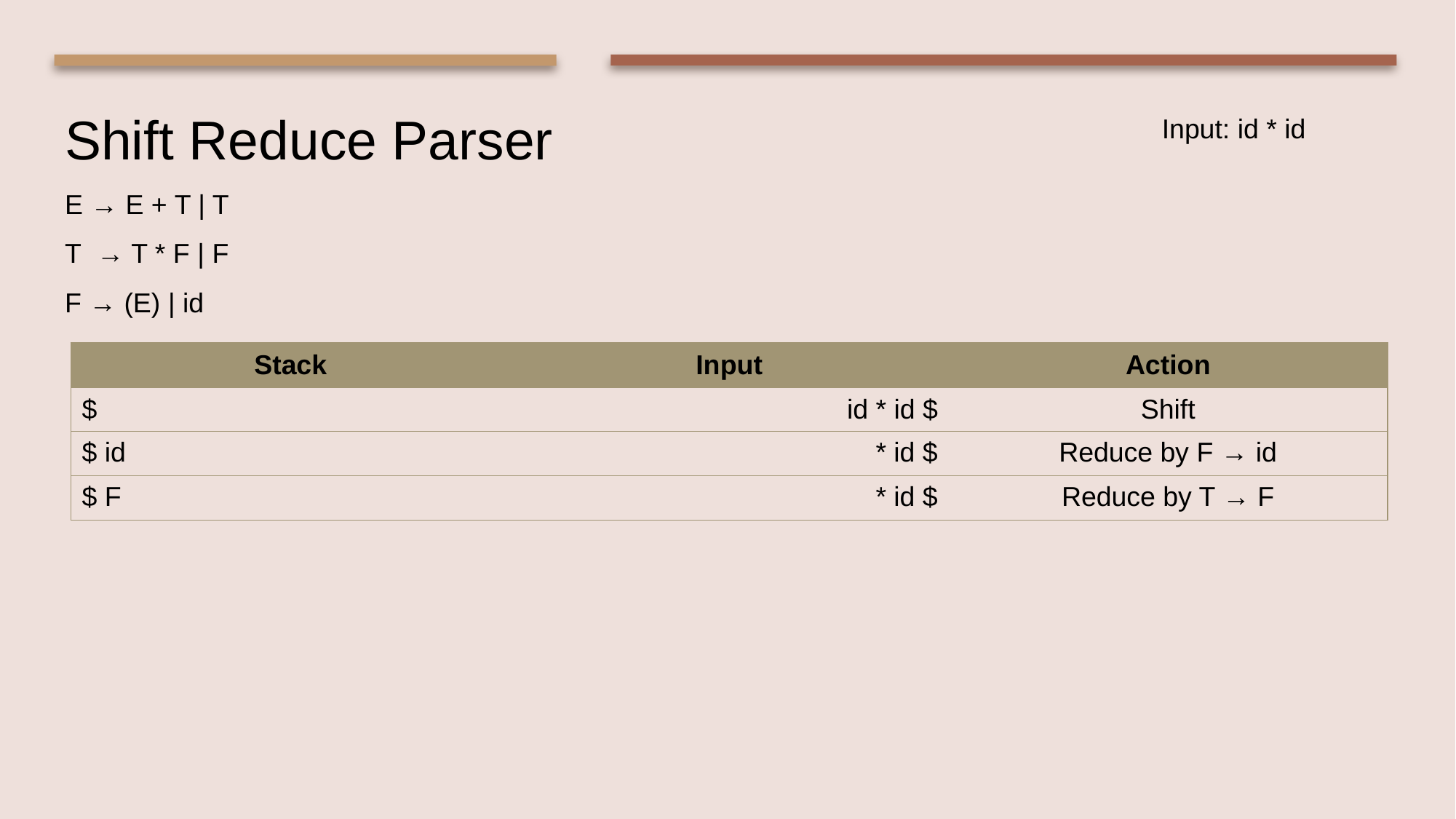

# Shift Reduce Parser E → E + T | T  T  → T * F | F F → (E) | id
Input: id * id
| Stack | Input | Action |
| --- | --- | --- |
| $ | id \* id $ | Shift |
| $ id | \* id $ | Reduce by F → id |
| $ F | \* id $ | Reduce by T → F |